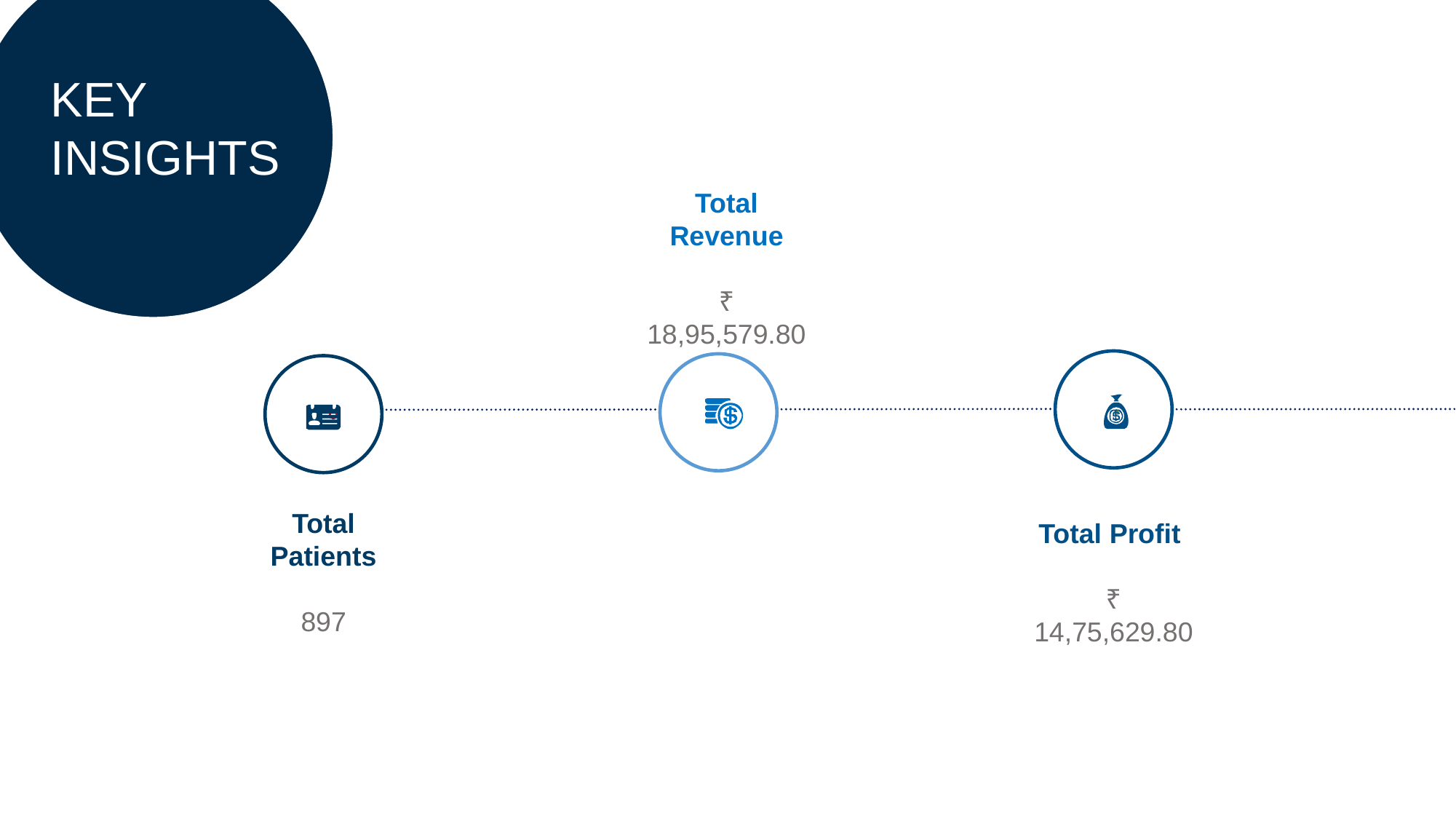

KEY
INSIGHTS
Total Revenue

₹ 18,95,579.80

Total Profit

₹ 14,75,629.80

Total Patients

897